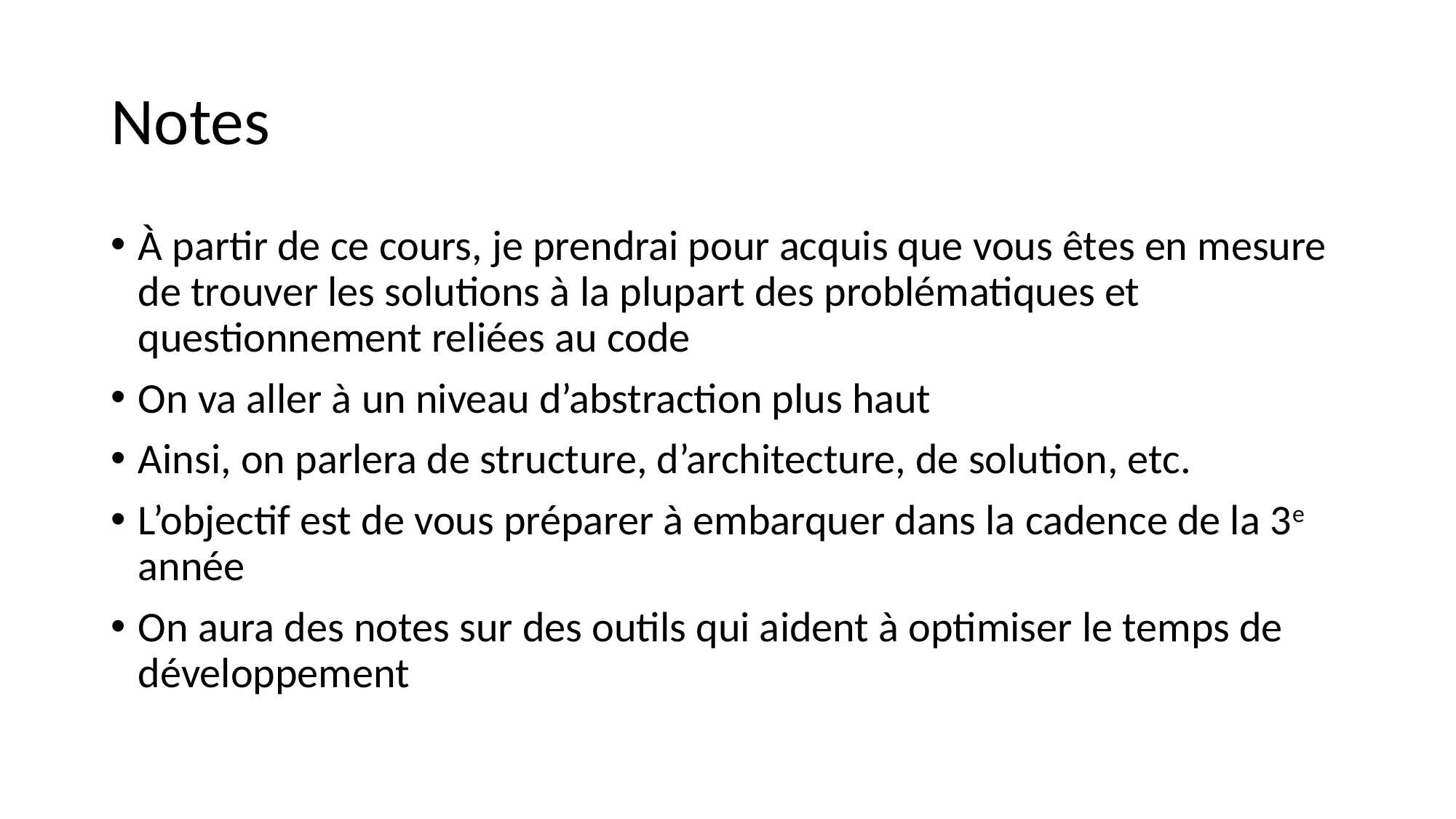

# Notes
À partir de ce cours, je prendrai pour acquis que vous êtes en mesure de trouver les solutions à la plupart des problématiques et questionnement reliées au code
On va aller à un niveau d’abstraction plus haut
Ainsi, on parlera de structure, d’architecture, de solution, etc.
L’objectif est de vous préparer à embarquer dans la cadence de la 3e année
On aura des notes sur des outils qui aident à optimiser le temps de développement